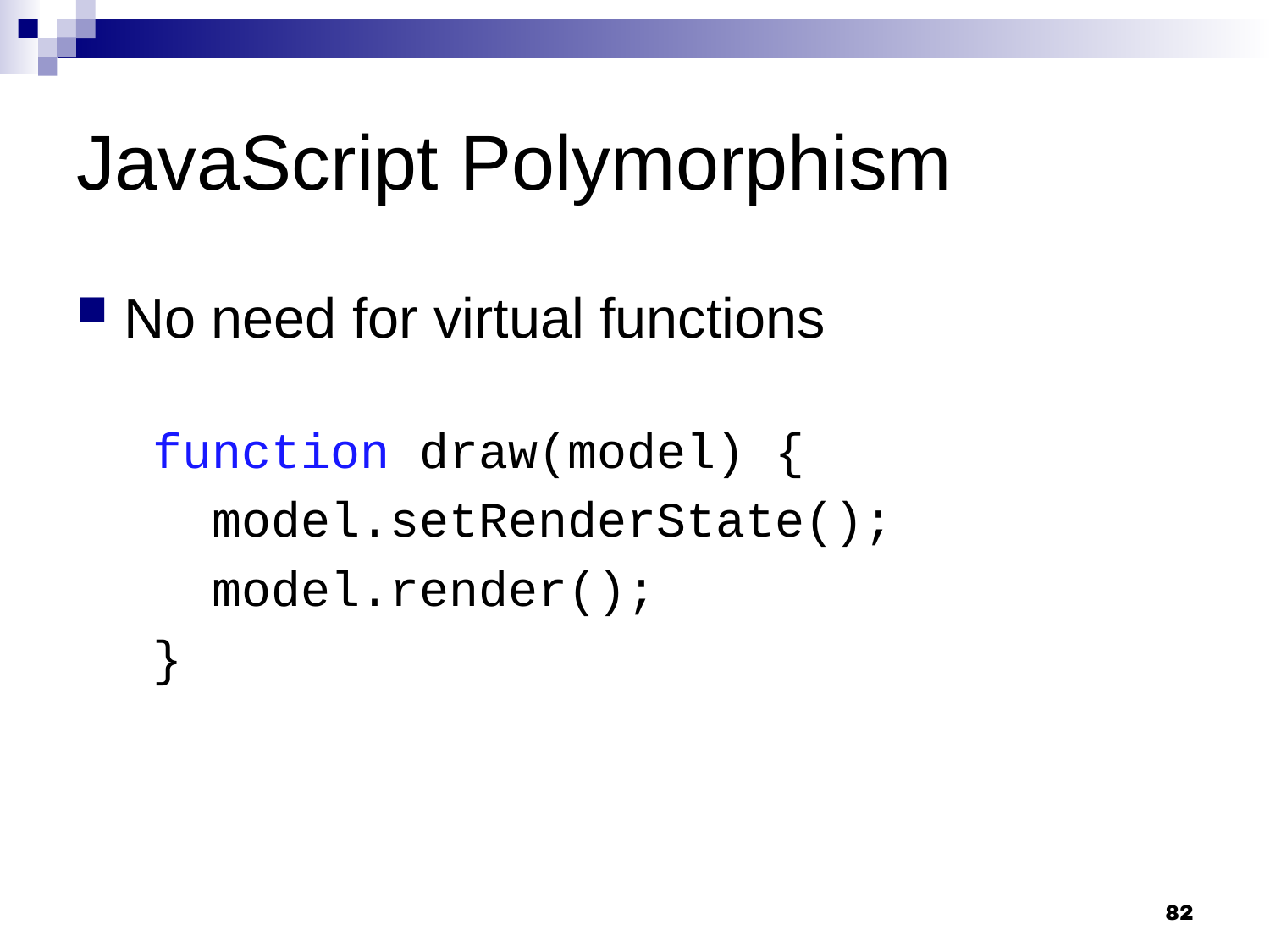

# JavaScript Polymorphism
No need for virtual functions

function draw(model) {
  model.setRenderState();
  model.render();
}

82